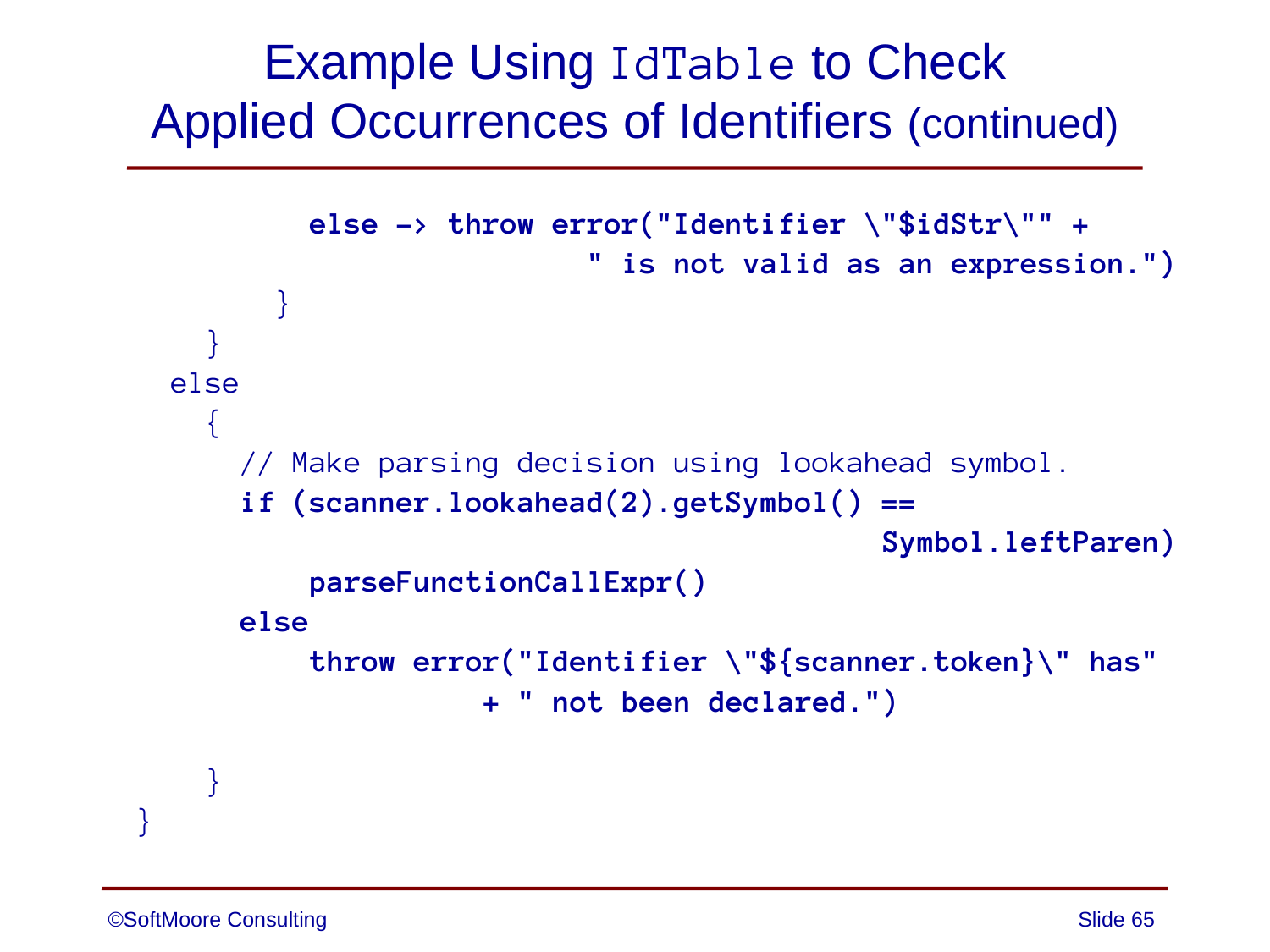

# Example Using IdTable to Check Applied Occurrences of Identifiers (continued)
            else -> throw error("Identifier \"$idStr\"" +
                            " is not valid as an expression.")
          }
      }
    else
      {
        // Make parsing decision using lookahead symbol.
        if (scanner.lookahead(2).getSymbol() ==
                                             Symbol.leftParen)
            parseFunctionCallExpr()
        else
            throw error("Identifier \"${scanner.token}\" has"
                      + " not been declared.")

      }
  }

©SoftMoore Consulting
Slide 65